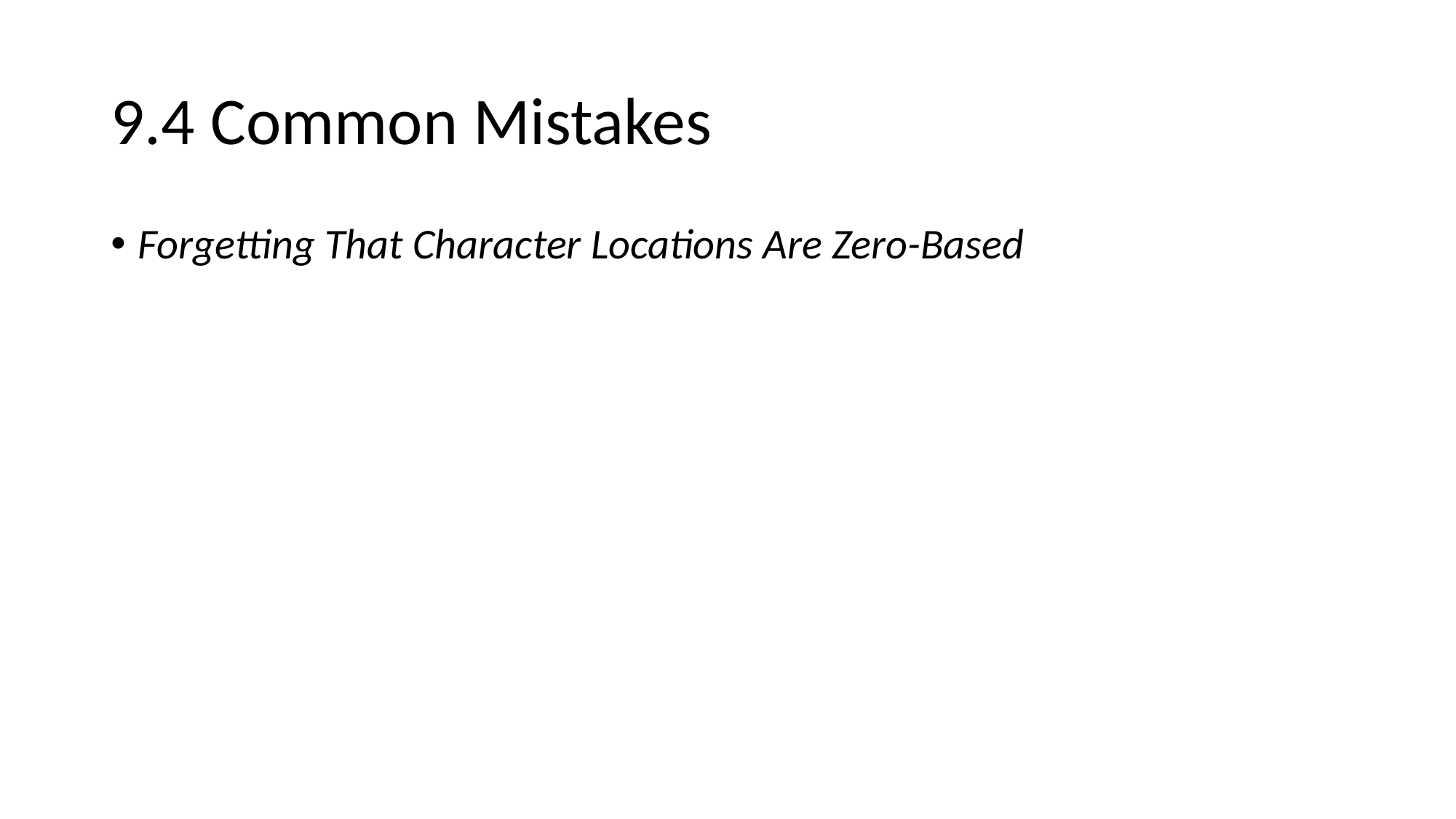

# 9.4 Common Mistakes
Forgetting That Character Locations Are Zero-Based